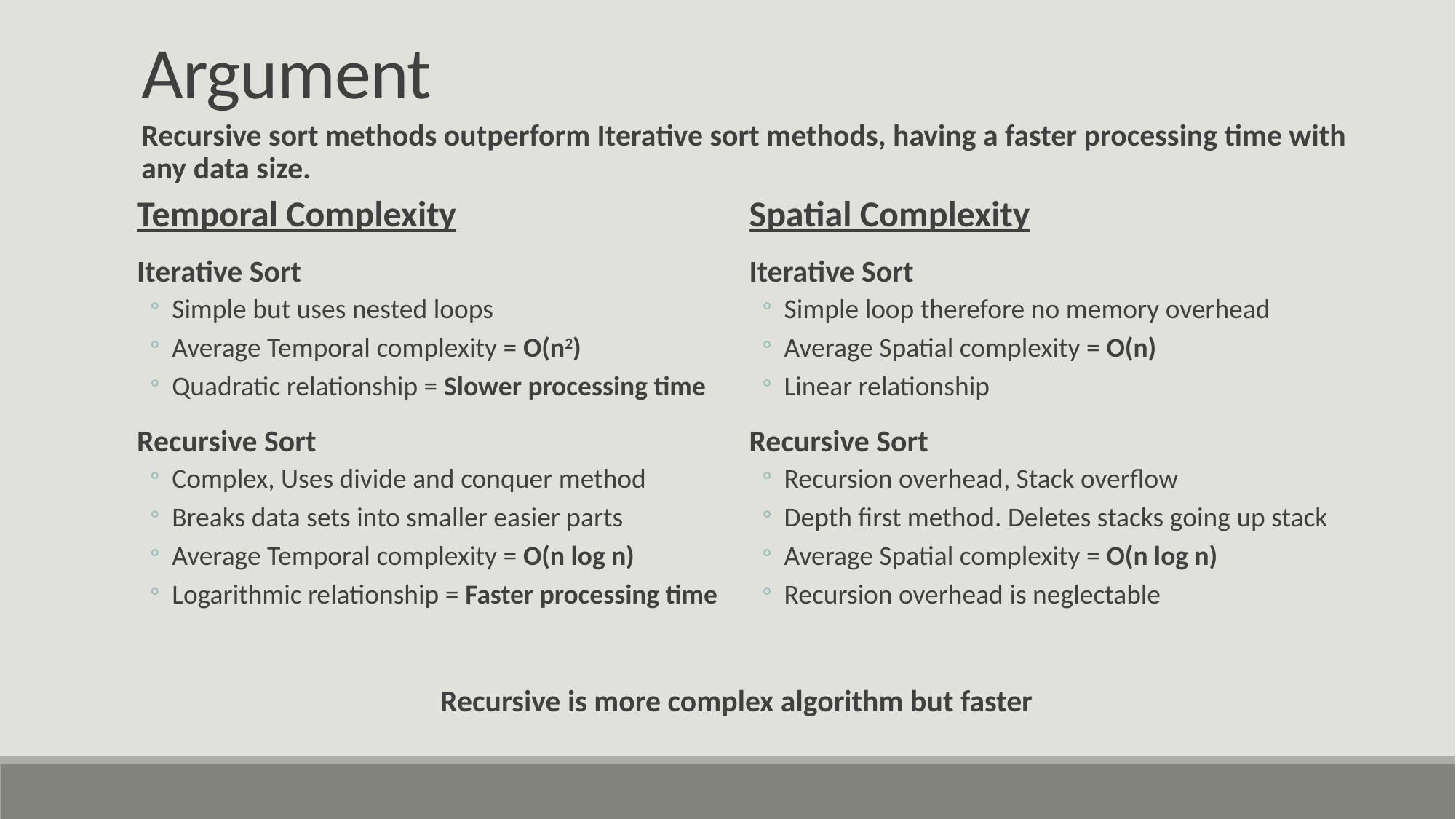

Argument
Recursive sort methods outperform Iterative sort methods, having a faster processing time with any data size.

Temporal Complexity
Iterative Sort
Simple but uses nested loops
Average Temporal complexity = O(n2)
Quadratic relationship = Slower processing time
Recursive Sort
Complex, Uses divide and conquer method
Breaks data sets into smaller easier parts
Average Temporal complexity = O(n log n)
Logarithmic relationship = Faster processing time

Spatial Complexity
Iterative Sort
Simple loop therefore no memory overhead
Average Spatial complexity = O(n)
Linear relationship
Recursive Sort
Recursion overhead, Stack overflow
Depth first method. Deletes stacks going up stack
Average Spatial complexity = O(n log n)
Recursion overhead is neglectable

Recursive is more complex algorithm but faster